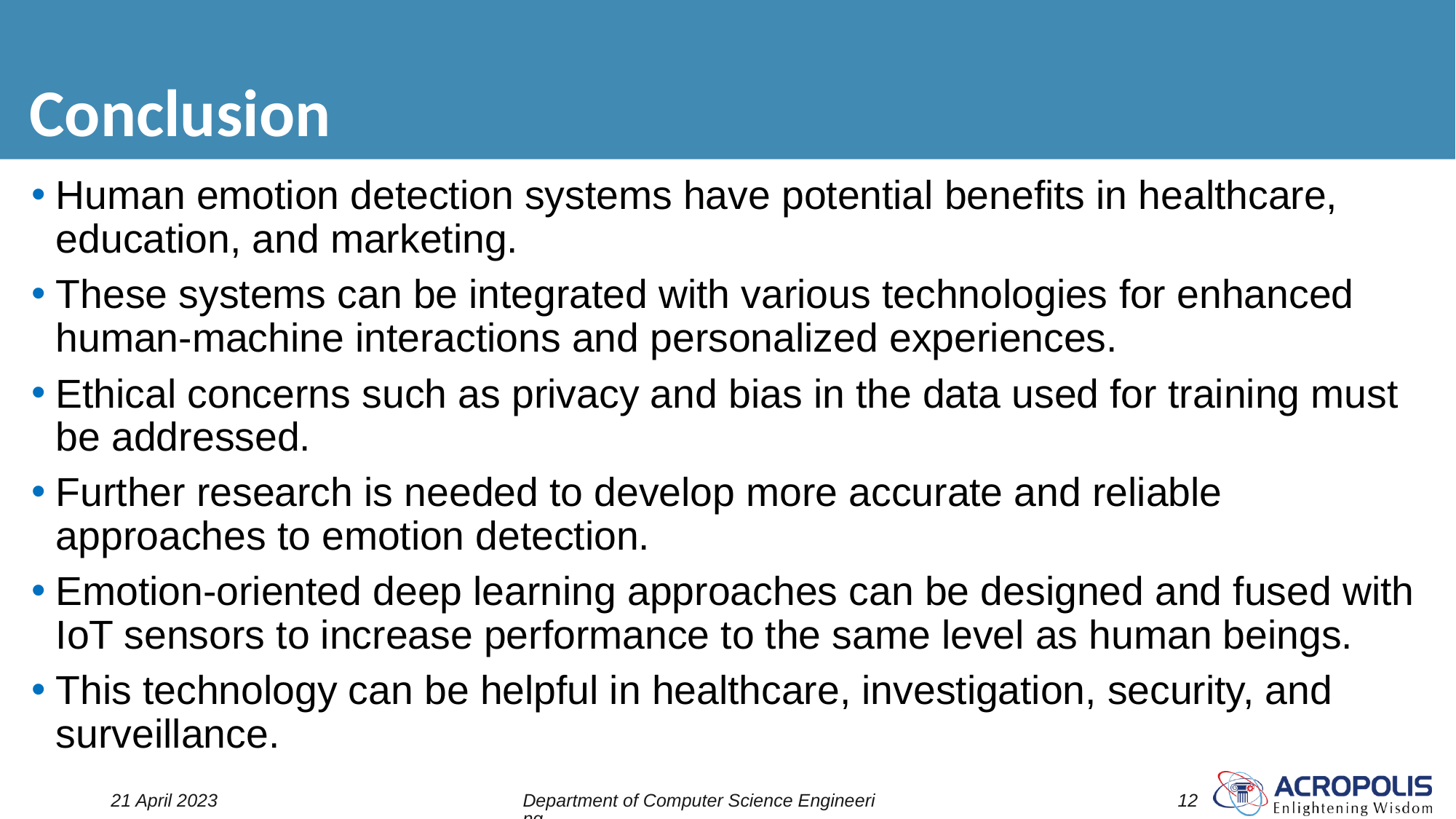

# Conclusion
Human emotion detection systems have potential benefits in healthcare, education, and marketing.
These systems can be integrated with various technologies for enhanced human-machine interactions and personalized experiences.
Ethical concerns such as privacy and bias in the data used for training must be addressed.
Further research is needed to develop more accurate and reliable approaches to emotion detection.
Emotion-oriented deep learning approaches can be designed and fused with IoT sensors to increase performance to the same level as human beings.
This technology can be helpful in healthcare, investigation, security, and surveillance.
21 April 2023
Department of Computer Science Engineering
12